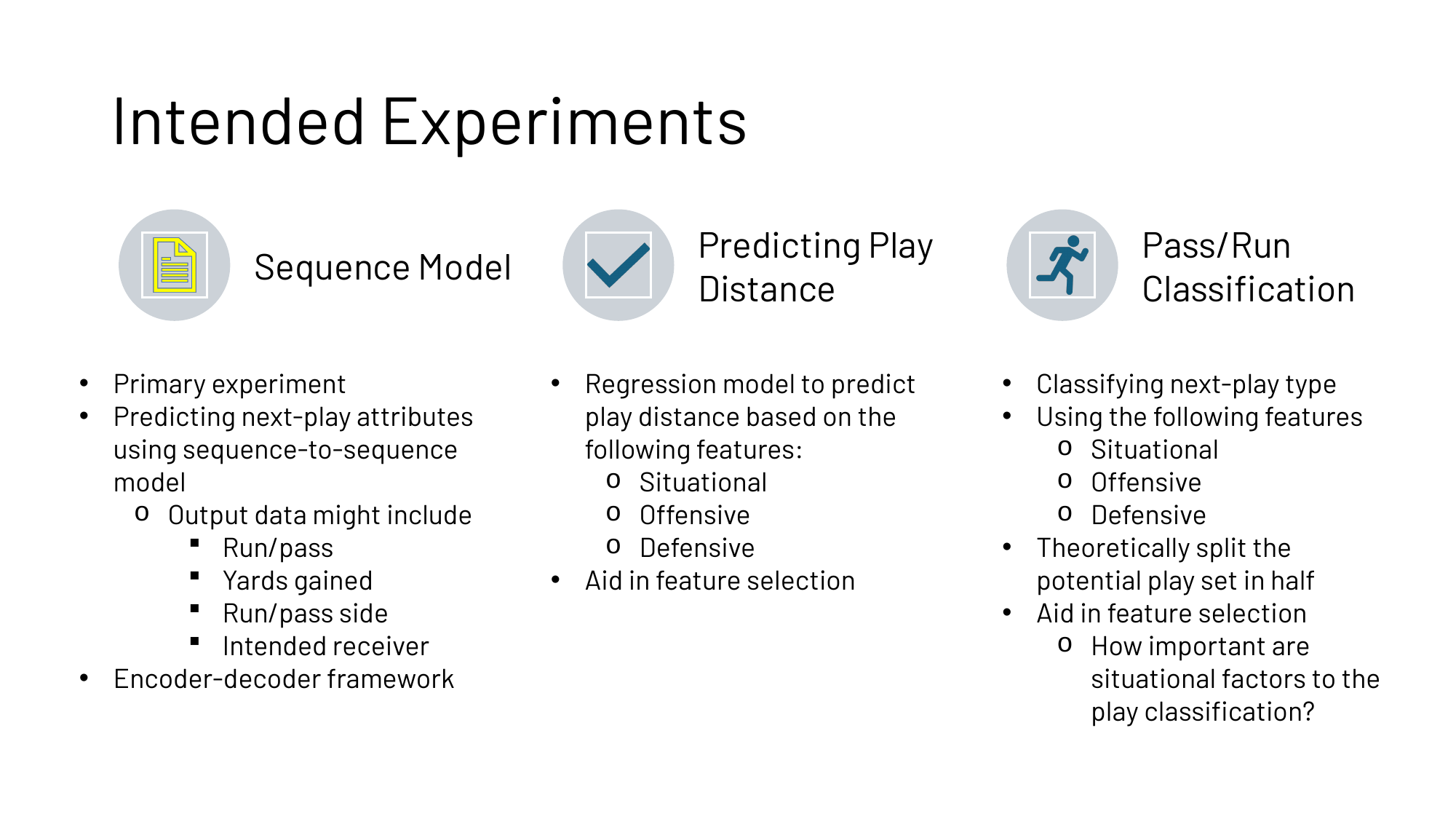

# Intended Experiments
Sequence Model
Predicting Play Distance
Pass/Run Classification
Primary experiment
Predicting next-play attributes using sequence-to-sequence model
Output data might include
Run/pass
Yards gained
Run/pass side
Intended receiver
Encoder-decoder framework
Regression model to predict play distance based on the following features:
Situational
Offensive
Defensive
Aid in feature selection
Classifying next-play type
Using the following features
Situational
Offensive
Defensive
Theoretically split the potential play set in half
Aid in feature selection
How important are situational factors to the play classification?